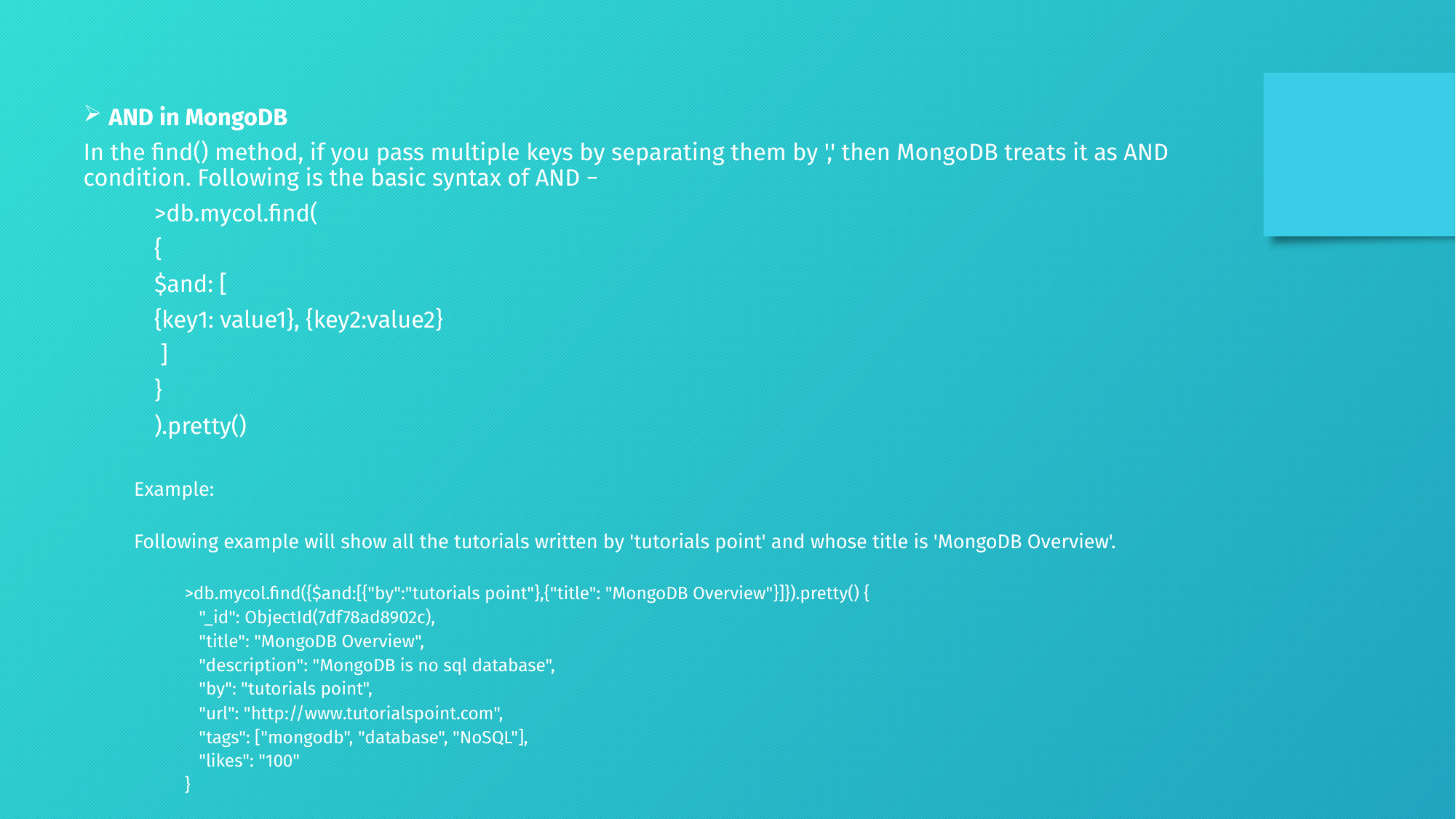

AND in MongoDB
In the find() method, if you pass multiple keys by separating them by ',' then MongoDB treats it as AND condition. Following is the basic syntax of AND −
	>db.mycol.find(
   	{
      	$and: [
         	{key1: value1}, {key2:value2}
     	 ]
   	}
	).pretty()

Example:

Following example will show all the tutorials written by 'tutorials point' and whose title is 'MongoDB Overview'.

>db.mycol.find({$and:[{"by":"tutorials point"},{"title": "MongoDB Overview"}]}).pretty() {
   "_id": ObjectId(7df78ad8902c),
   "title": "MongoDB Overview",
   "description": "MongoDB is no sql database",
   "by": "tutorials point",
   "url": "http://www.tutorialspoint.com",
   "tags": ["mongodb", "database", "NoSQL"],
   "likes": "100"
}